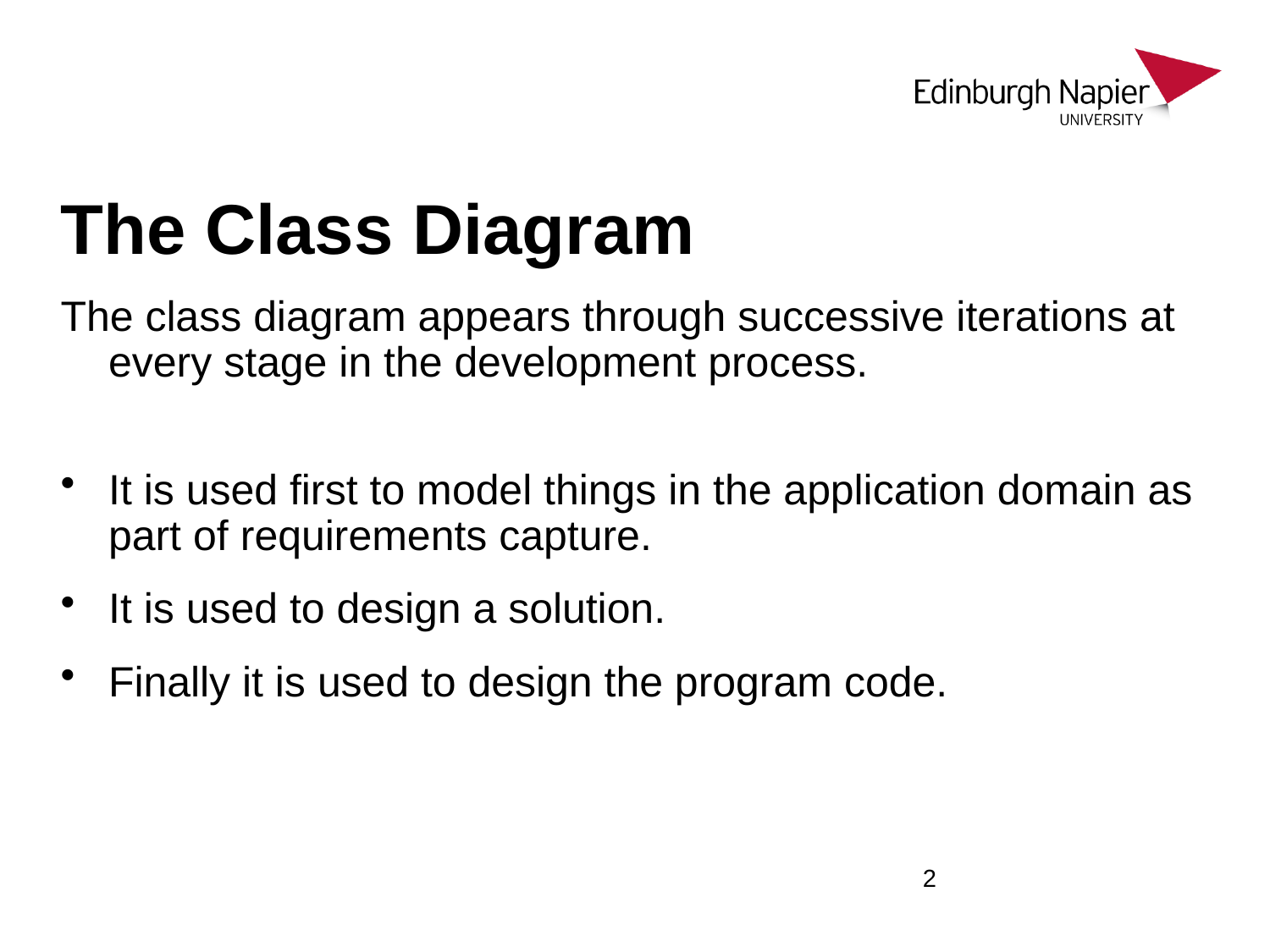

# The Class Diagram
The class diagram appears through successive iterations at every stage in the development process.

It is used first to model things in the application domain as part of requirements capture.
It is used to design a solution.
Finally it is used to design the program code.
2